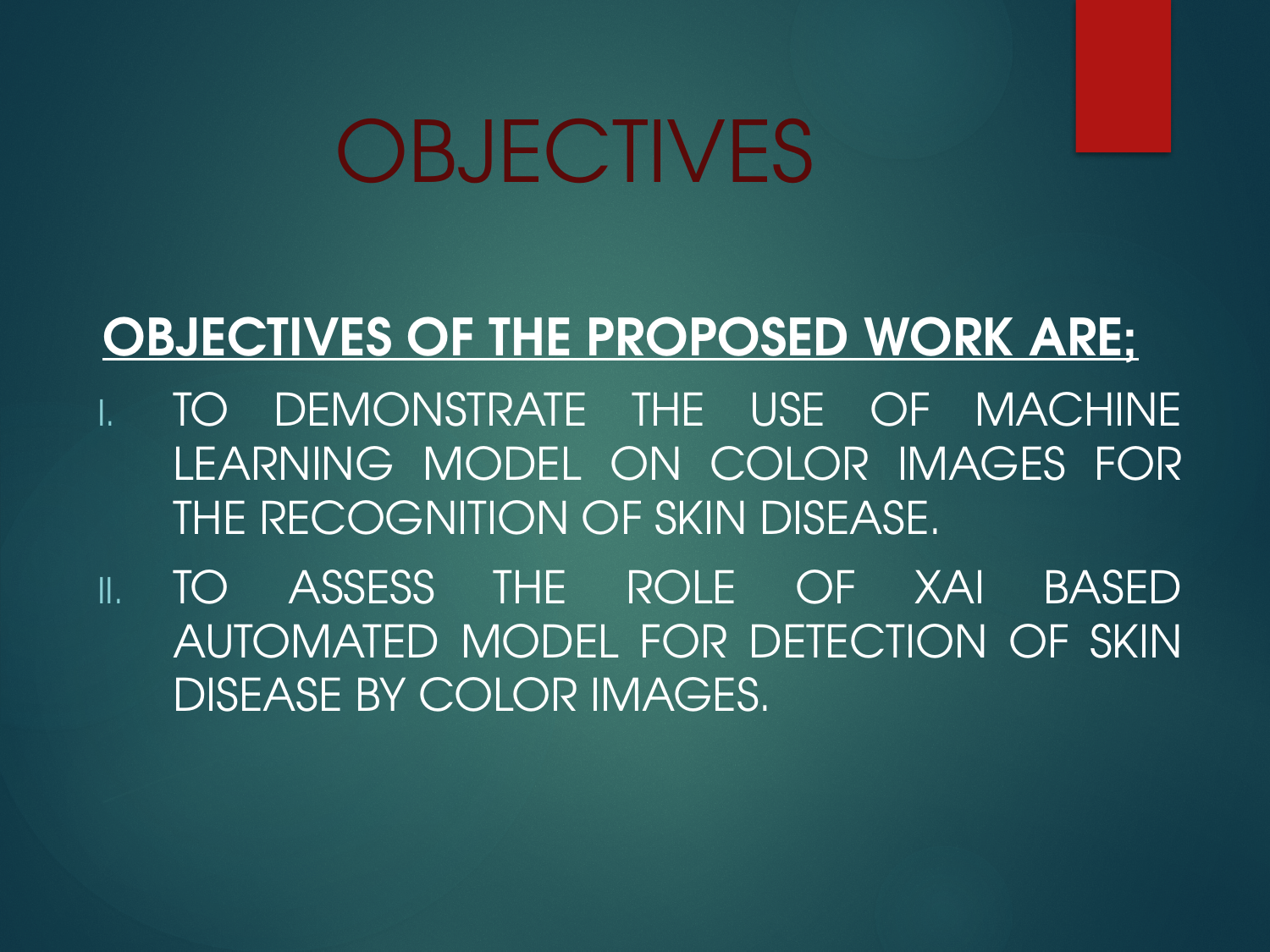

# OBJECTIVES
Objectives of the proposed work are;
To demonstrate the use of machine learning model on color images for the recognition of Skin disease.
To assess the role of XAI based automated model for detection of Skin disease by color images.